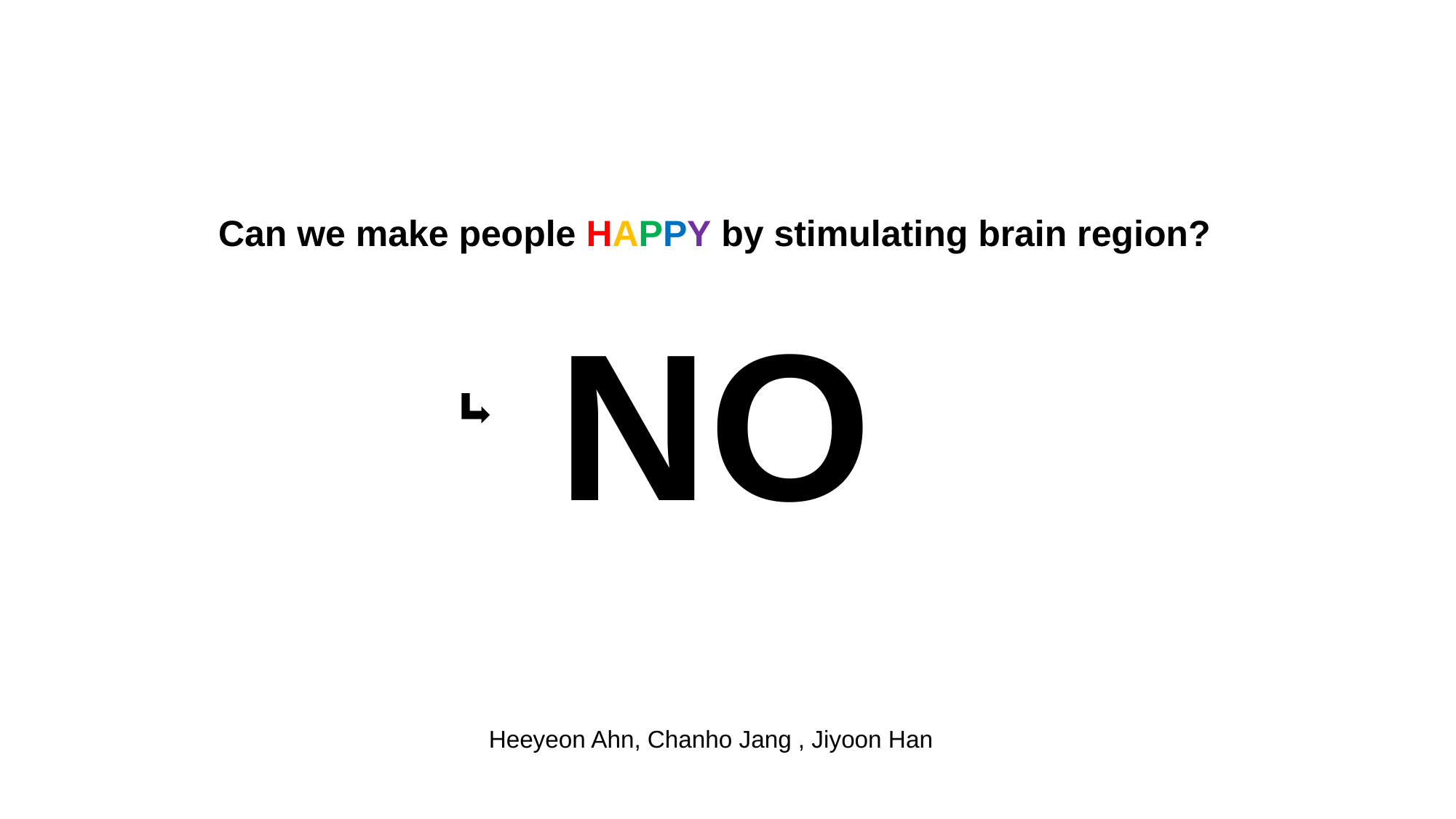

Can we make people HAPPY by stimulating brain region?
NO

Heeyeon Ahn, Chanho Jang , Jiyoon Han